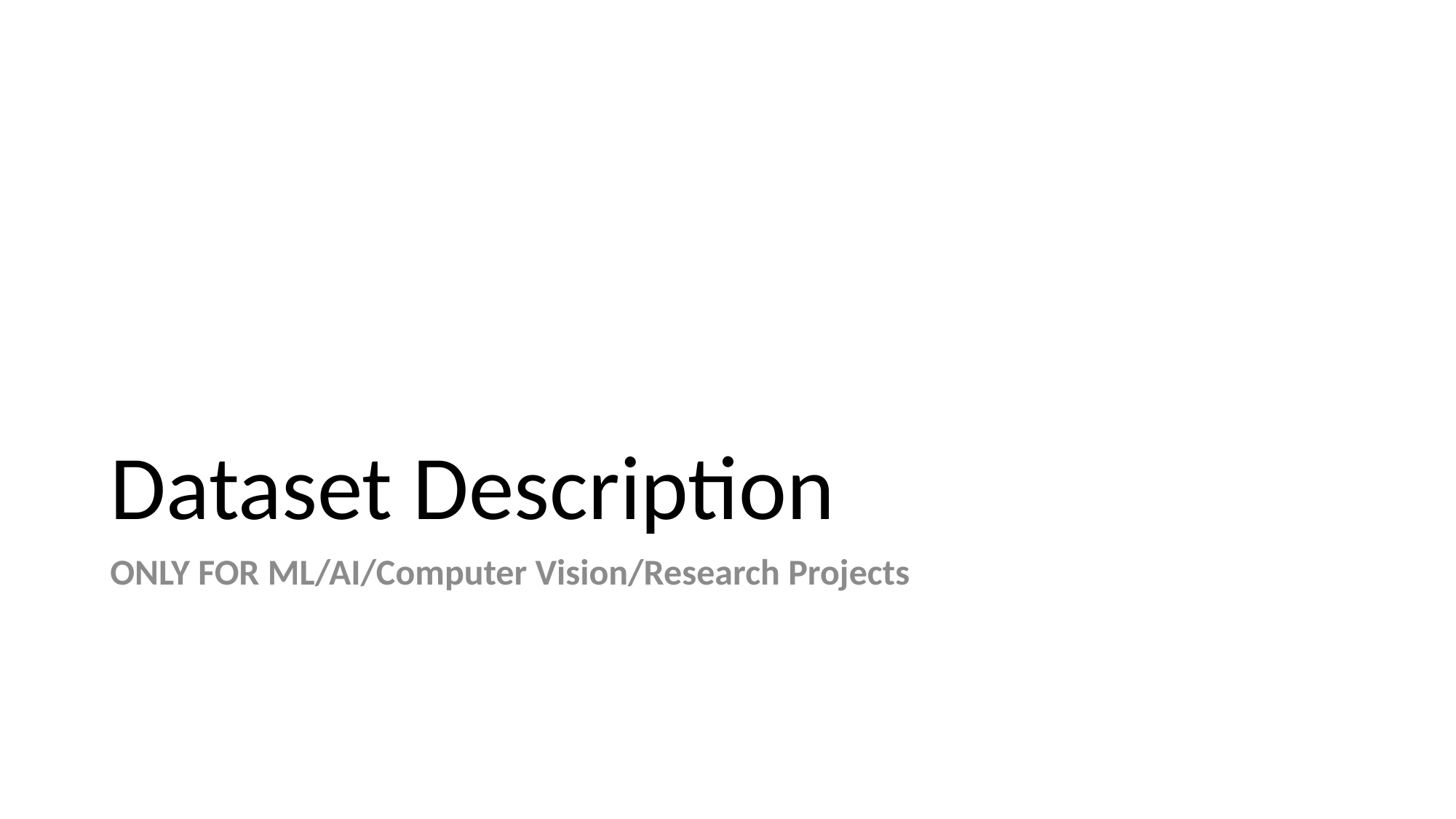

# Dataset Description
ONLY FOR ML/AI/Computer Vision/Research Projects